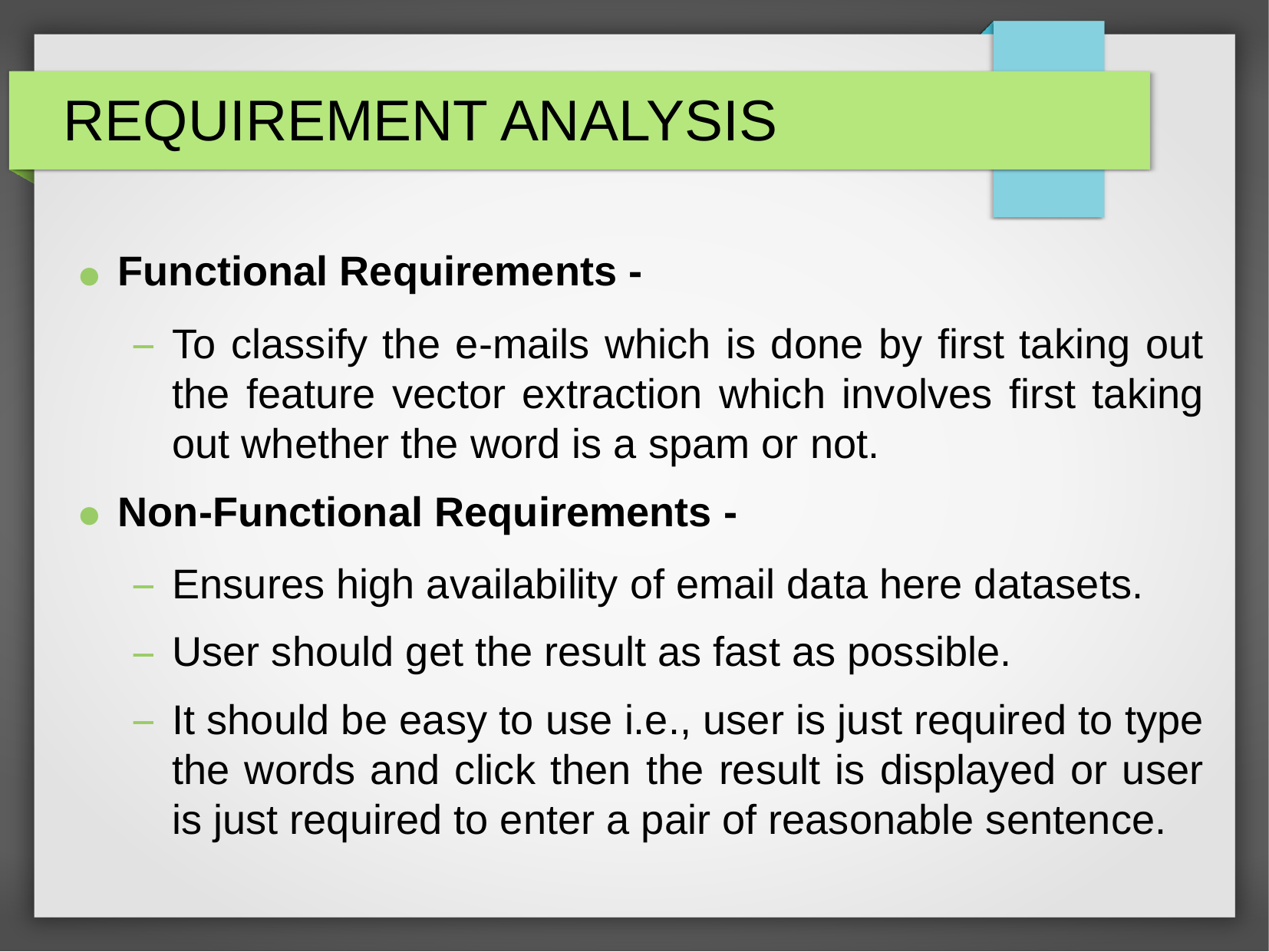

REQUIREMENT ANALYSIS
Functional Requirements -
To classify the e-mails which is done by first taking out the feature vector extraction which involves first taking out whether the word is a spam or not.
Non-Functional Requirements -
Ensures high availability of email data here datasets.
User should get the result as fast as possible.
It should be easy to use i.e., user is just required to type the words and click then the result is displayed or user is just required to enter a pair of reasonable sentence.